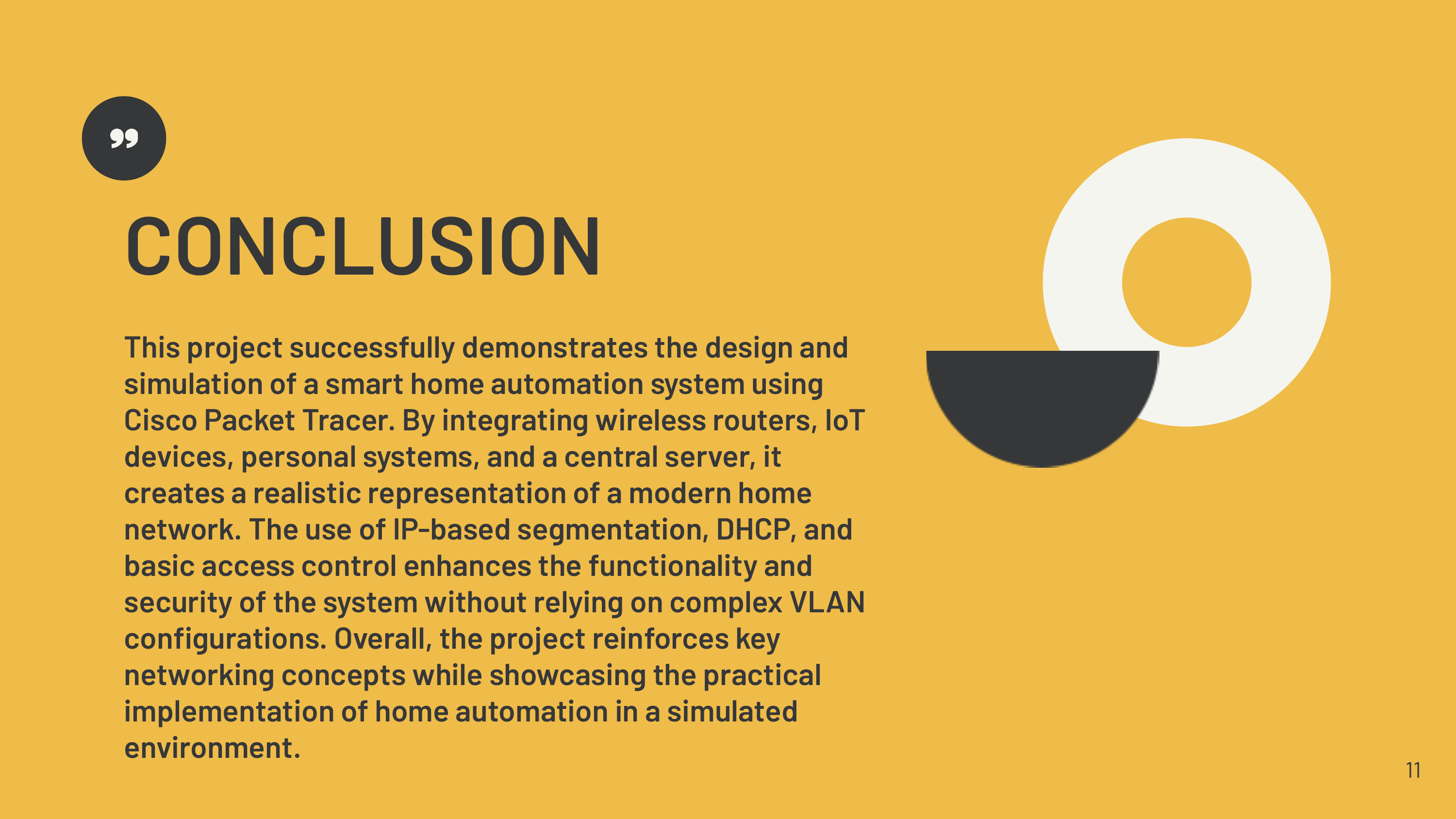

CONCLUSION

This project successfully demonstrates the design and simulation of a smart home automation system using Cisco Packet Tracer. By integrating wireless routers, IoT devices, personal systems, and a central server, it creates a realistic representation of a modern home network. The use of IP-based segmentation, DHCP, and basic access control enhances the functionality and security of the system without relying on complex VLAN configurations. Overall, the project reinforces key networking concepts while showcasing the practical implementation of home automation in a simulated environment.

11